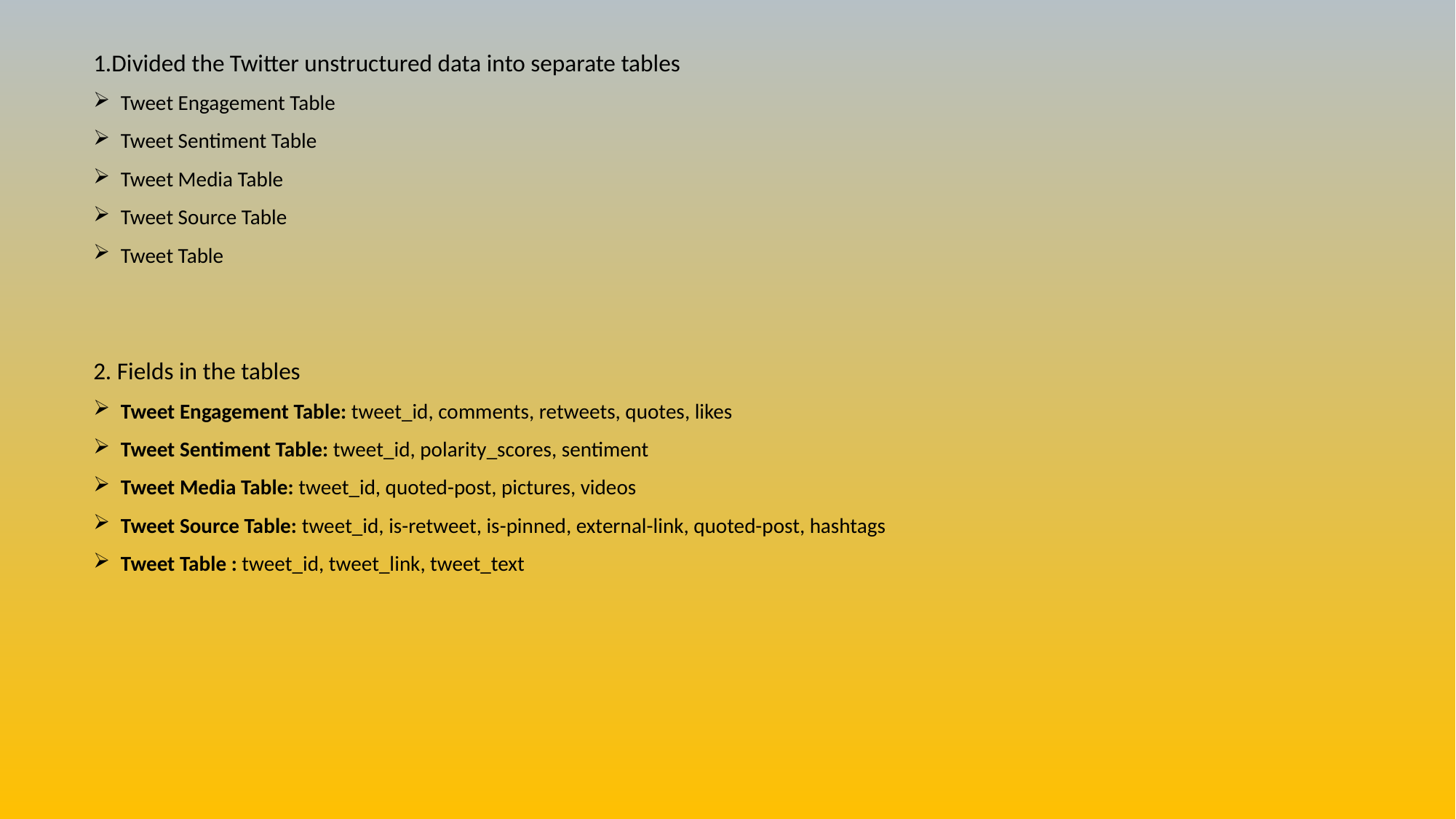

1.Divided the Twitter unstructured data into separate tables
Tweet Engagement Table
Tweet Sentiment Table
Tweet Media Table
Tweet Source Table
Tweet Table

2. Fields in the tables
Tweet Engagement Table: tweet_id, comments, retweets, quotes, likes
Tweet Sentiment Table: tweet_id, polarity_scores, sentiment
Tweet Media Table: tweet_id, quoted-post, pictures, videos
Tweet Source Table: tweet_id, is-retweet, is-pinned, external-link, quoted-post, hashtags
Tweet Table : tweet_id, tweet_link, tweet_text